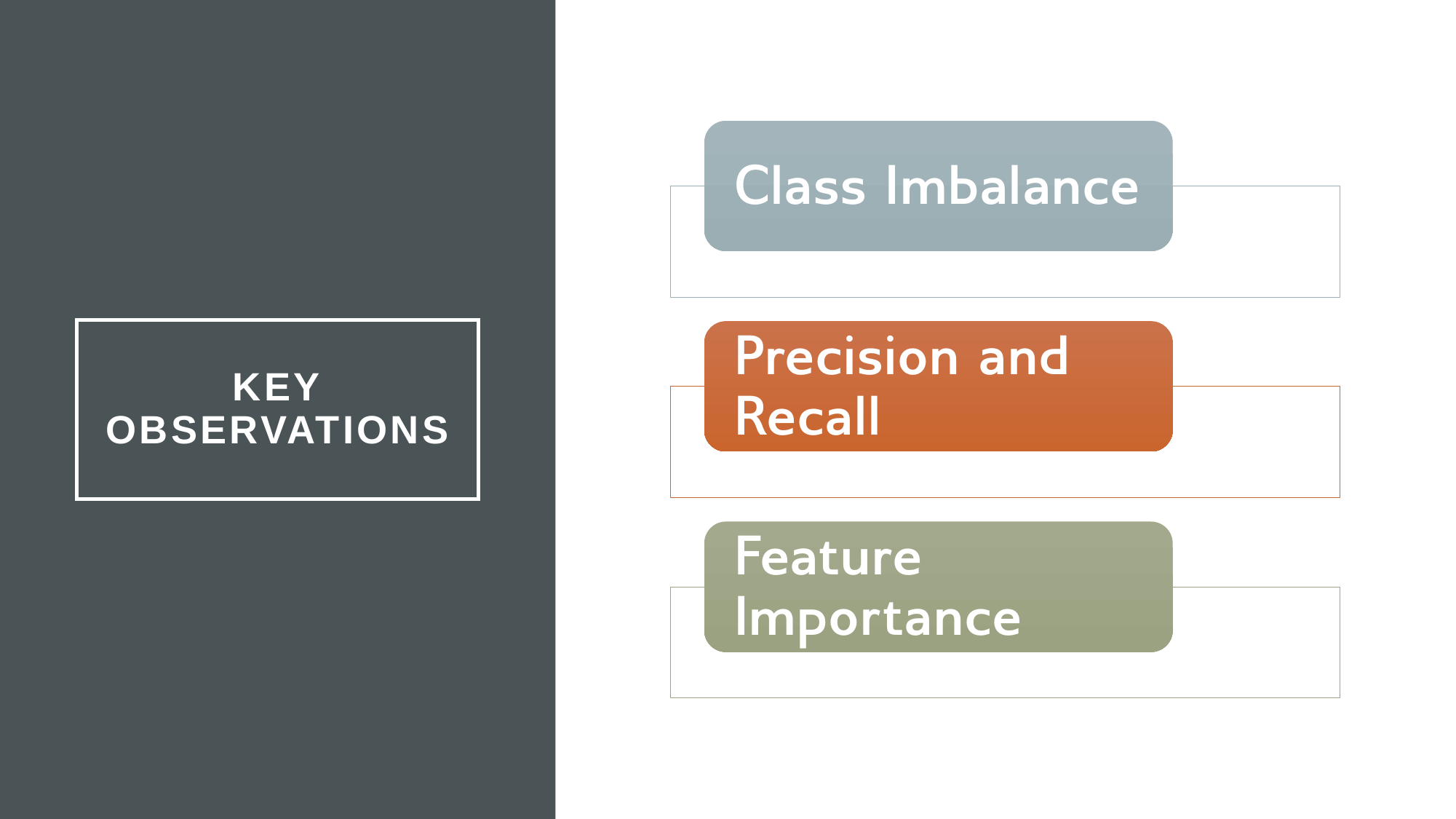

Class Imbalance
Precision and Recall
Feature Importance
# Key Observations